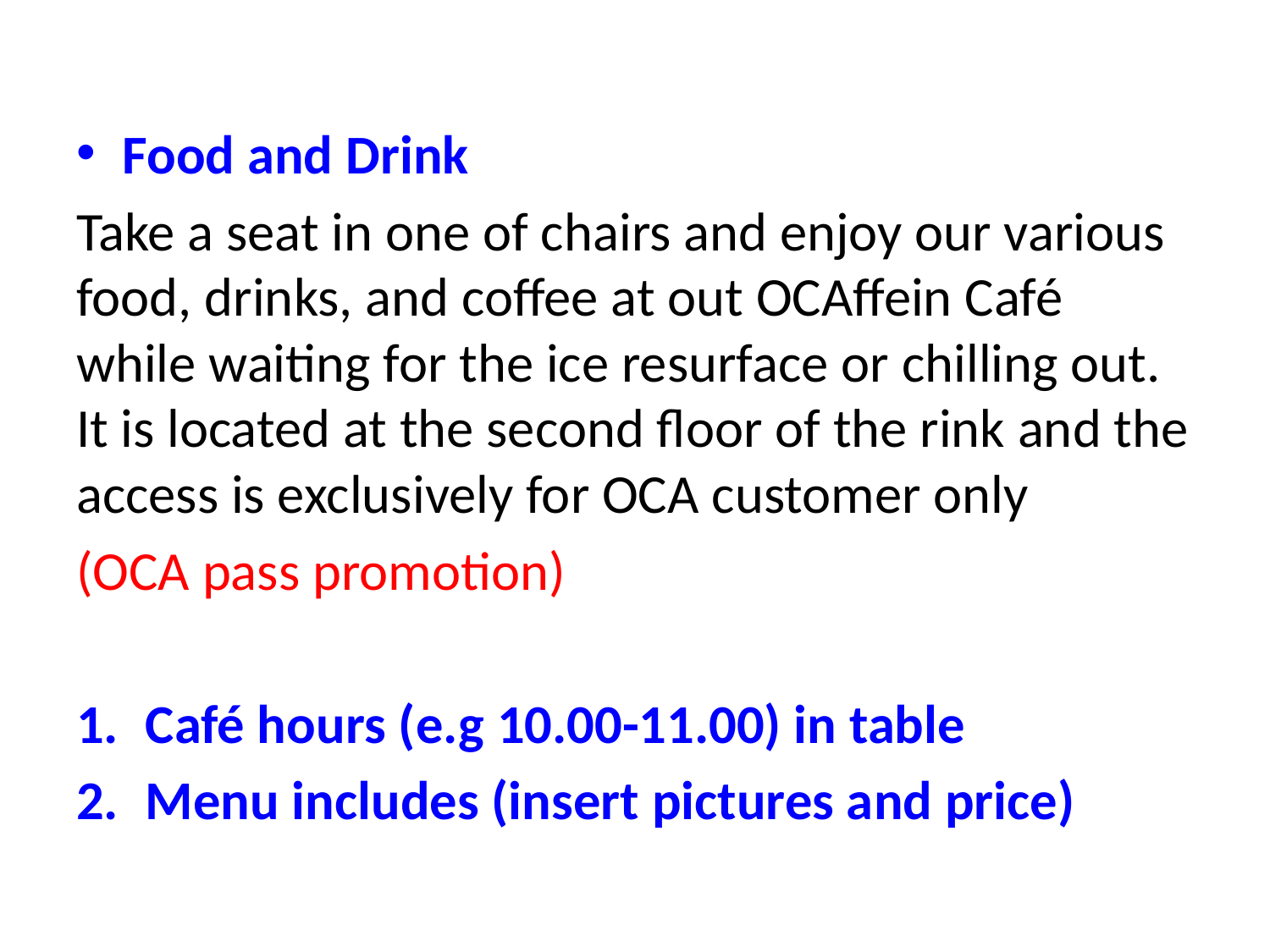

Food and Drink
Take a seat in one of chairs and enjoy our various food, drinks, and coffee at out OCAffein Café while waiting for the ice resurface or chilling out. It is located at the second floor of the rink and the access is exclusively for OCA customer only
(OCA pass promotion)

Café hours (e.g 10.00-11.00) in table
Menu includes (insert pictures and price)